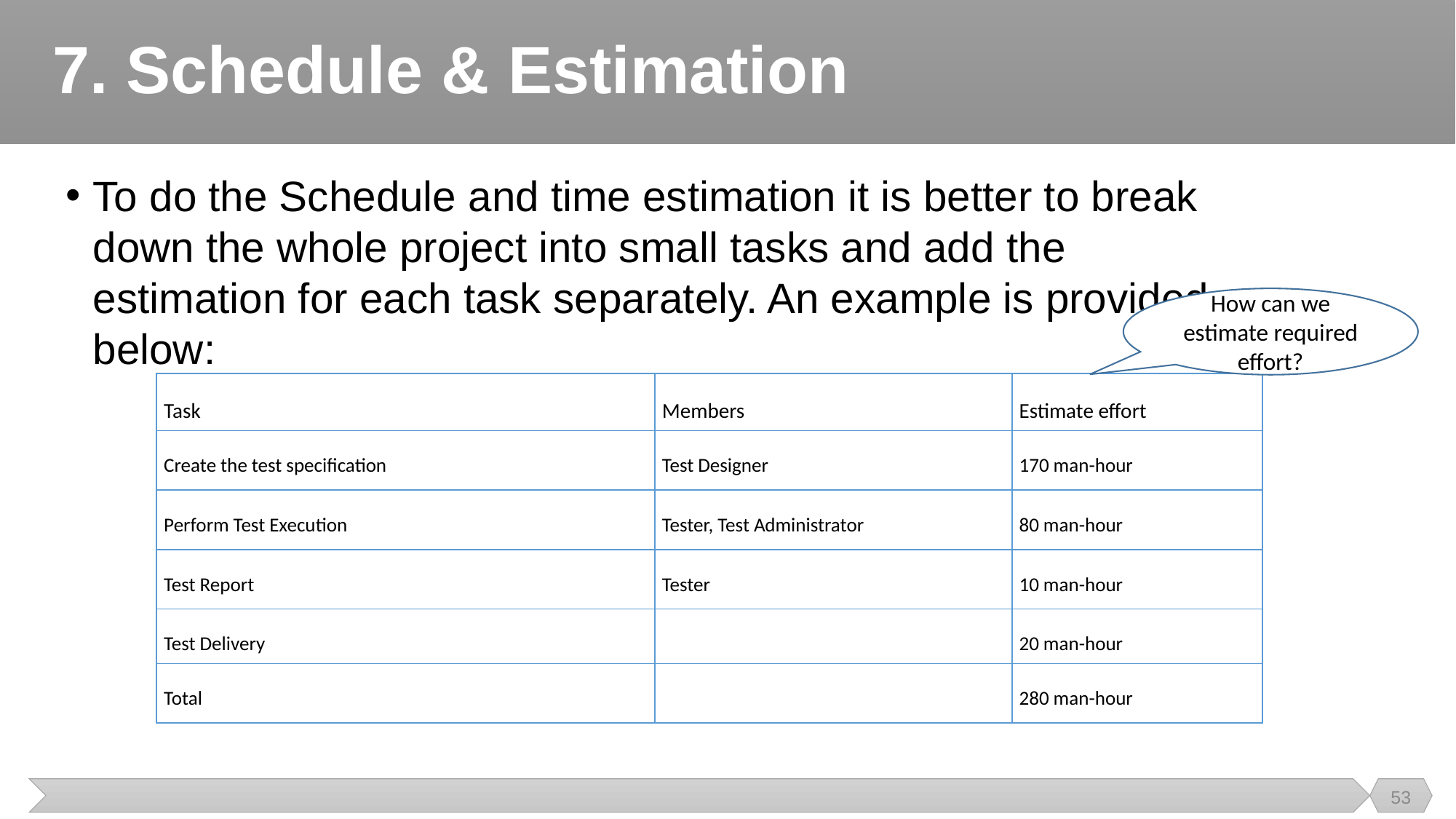

# 7. Schedule & Estimation
To do the Schedule and time estimation it is better to break down the whole project into small tasks and add the estimation for each task separately. An example is provided below:

How can we estimate required effort?
| Task | Members | Estimate effort |
| --- | --- | --- |
| Create the test specification | Test Designer | 170 man-hour |
| Perform Test Execution | Tester, Test Administrator | 80 man-hour |
| Test Report | Tester | 10 man-hour |
| Test Delivery |  | 20 man-hour |
| Total |  | 280 man-hour |
53